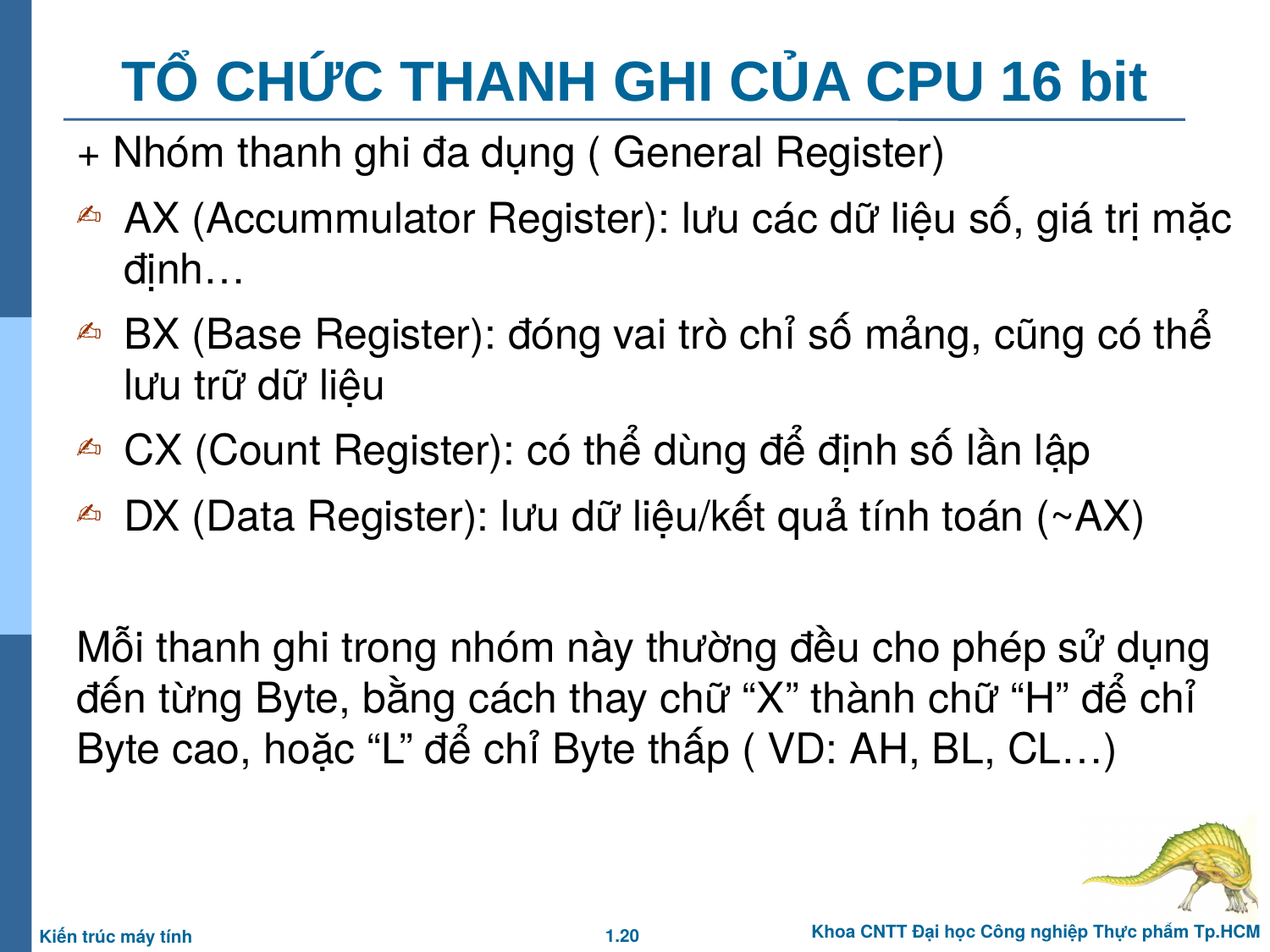

# TỔ CHỨC THANH GHI CỦA CPU 16 bit
+ Nhóm thanh ghi đa dụng ( General Register)
AX (Accummulator Register): lưu các dữ liệu số, giá trị mặc định…
BX (Base Register): đóng vai trò chỉ số mảng, cũng có thể lưu trữ dữ liệu
CX (Count Register): có thể dùng để định số lần lập
DX (Data Register): lưu dữ liệu/kết quả tính toán (~AX)

Mỗi thanh ghi trong nhóm này thường đều cho phép sử dụng đến từng Byte, bằng cách thay chữ “X” thành chữ “H” để chỉ Byte cao, hoặc “L” để chỉ Byte thấp ( VD: AH, BL, CL…)